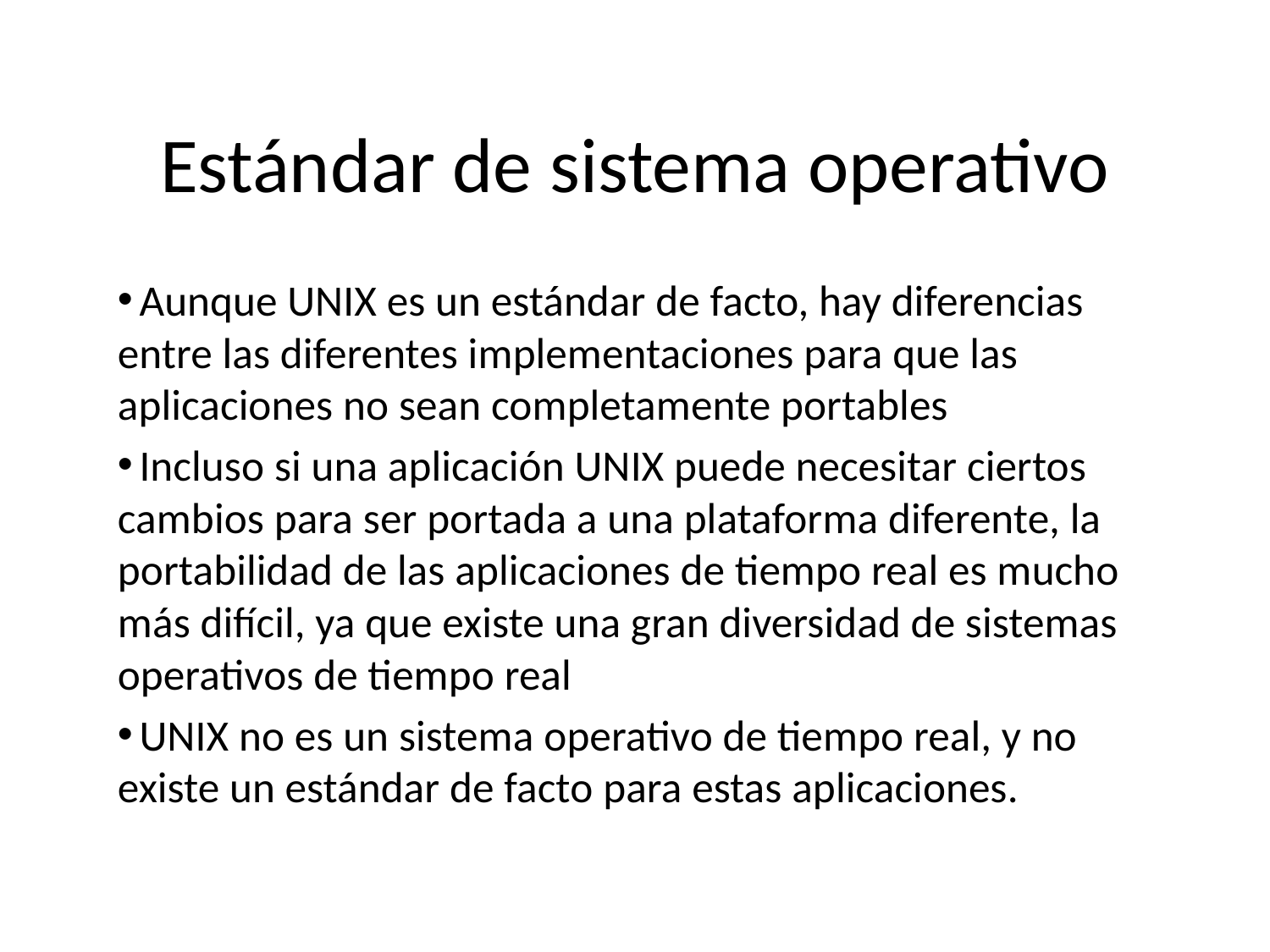

# Estándar de sistema operativo
 Aunque UNIX es un estándar de facto, hay diferencias entre las diferentes implementaciones para que las aplicaciones no sean completamente portables
 Incluso si una aplicación UNIX puede necesitar ciertos cambios para ser portada a una plataforma diferente, la portabilidad de las aplicaciones de tiempo real es mucho más difícil, ya que existe una gran diversidad de sistemas operativos de tiempo real
 UNIX no es un sistema operativo de tiempo real, y no existe un estándar de facto para estas aplicaciones.